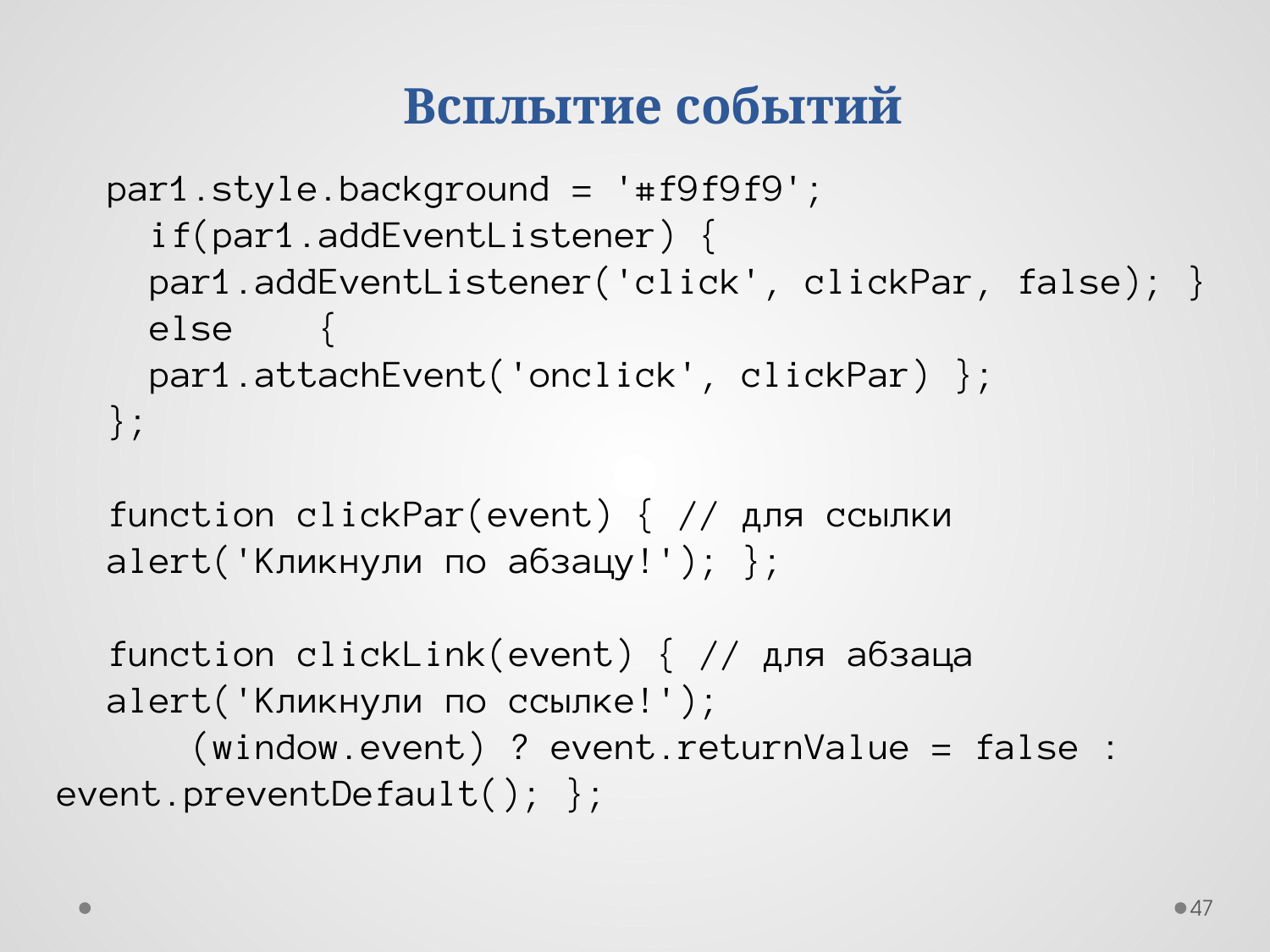

Всплытие событий
par1.style.background = '#f9f9f9';
  if(par1.addEventListener) {
  par1.addEventListener('click', clickPar, false); }
  else    {
  par1.attachEvent('onclick', clickPar) };
};

function clickPar(event) { // для ссылки
alert('Кликнули по абзацу!'); };

function clickLink(event) { // для абзаца
alert('Кликнули по ссылке!');
    (window.event) ? event.returnValue = false : event.preventDefault(); };
47